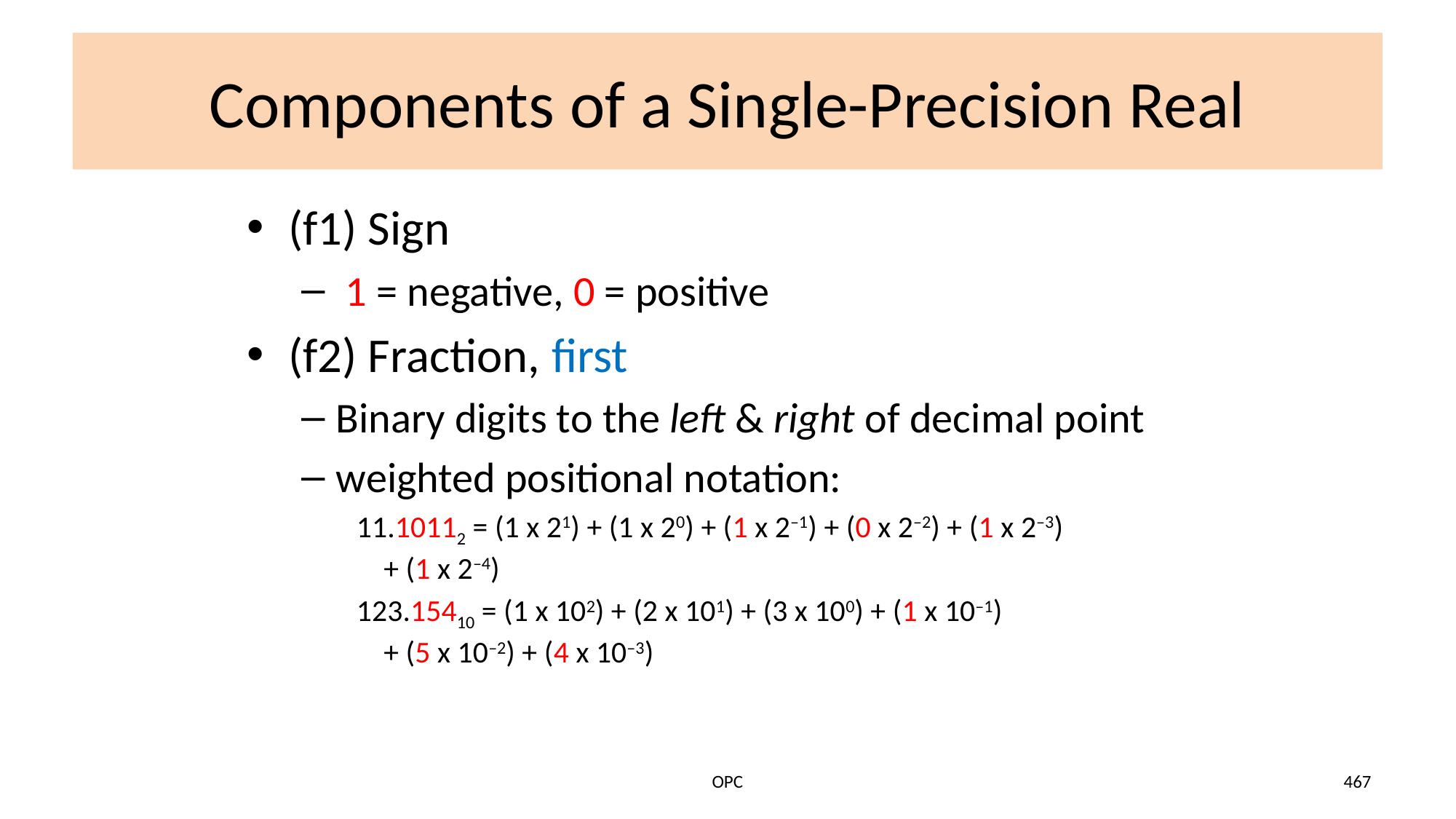

# Components of a Single-Precision Real
(f1) Sign
 1 = negative, 0 = positive
(f2) Fraction, first
Binary digits to the left & right of decimal point
weighted positional notation:
11.10112 = (1 x 21) + (1 x 20) + (1 x 2–1) + (0 x 2–2) + (1 x 2–3)
+ (1 x 2–4)
123.15410 = (1 x 102) + (2 x 101) + (3 x 100) + (1 x 10–1)
+ (5 x 10–2) + (4 x 10–3)

OPC
467